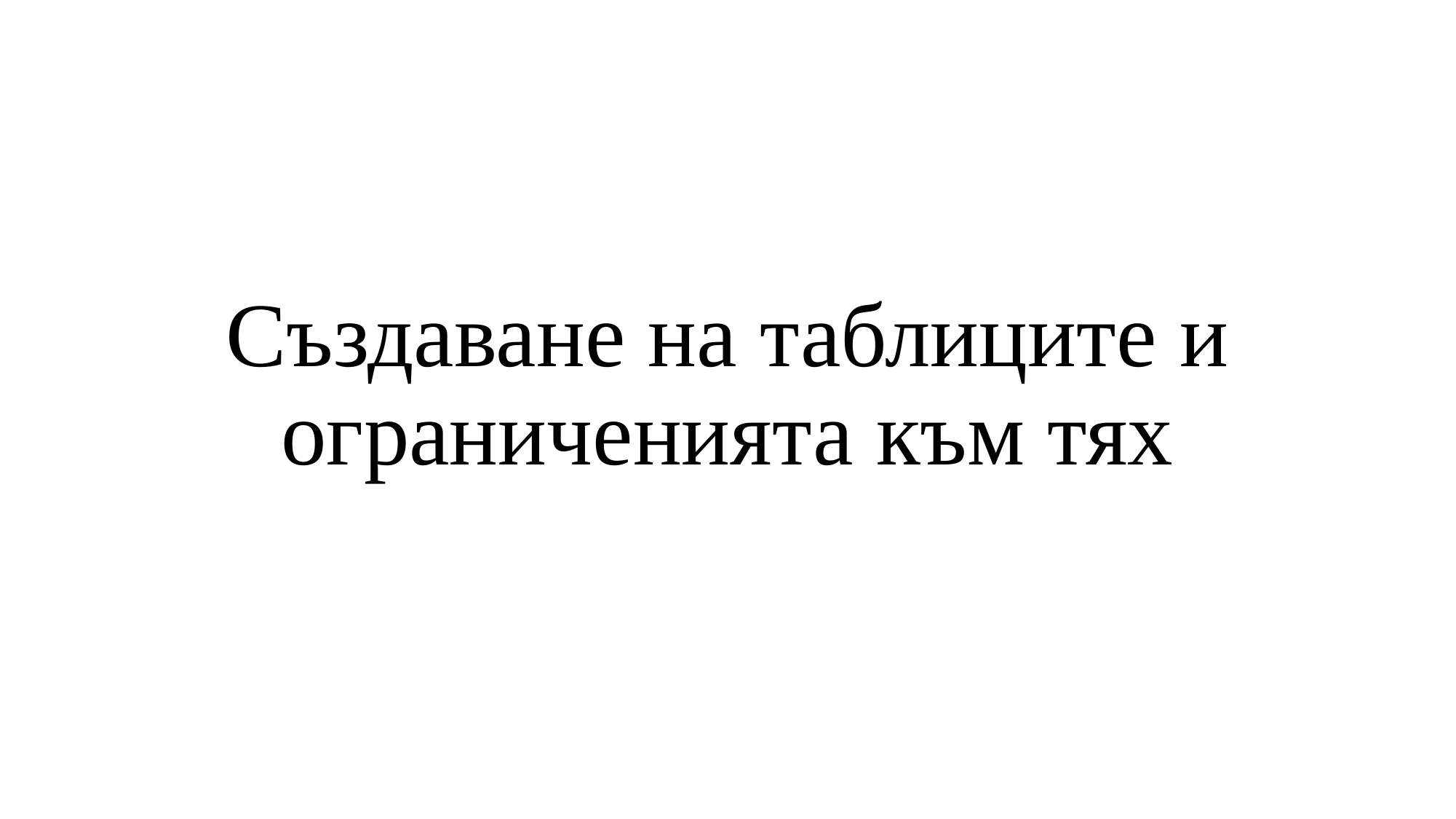

# Създаване на таблиците и ограниченията към тях